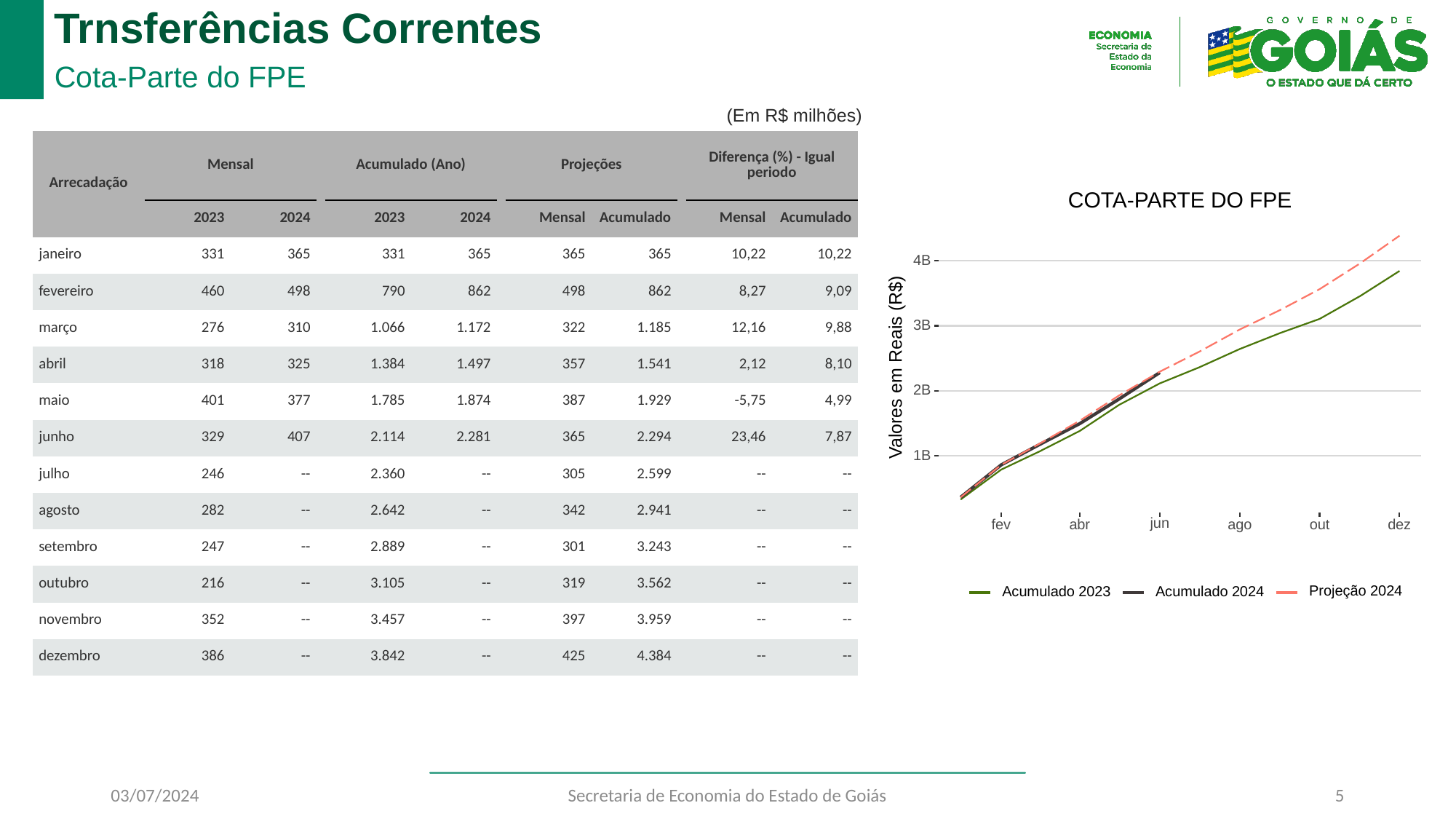

# Trnsferências Correntes
Cota-Parte do FPE
(Em R$ milhões)
| Arrecadação | Mensal | Mensal |  | Acumulado (Ano) | Acumulado (Ano) |  | Projeções | Projeções |  | Diferença (%) - Igual periodo | Diferença (%) - Igual periodo |
| --- | --- | --- | --- | --- | --- | --- | --- | --- | --- | --- | --- |
| Arrecadação | 2023 | 2024 |  | 2023 | 2024 |  | Mensal | Acumulado |  | Mensal | Acumulado |
| janeiro | 331 | 365 |  | 331 | 365 |  | 365 | 365 |  | 10,22 | 10,22 |
| fevereiro | 460 | 498 |  | 790 | 862 |  | 498 | 862 |  | 8,27 | 9,09 |
| março | 276 | 310 |  | 1.066 | 1.172 |  | 322 | 1.185 |  | 12,16 | 9,88 |
| abril | 318 | 325 |  | 1.384 | 1.497 |  | 357 | 1.541 |  | 2,12 | 8,10 |
| maio | 401 | 377 |  | 1.785 | 1.874 |  | 387 | 1.929 |  | -5,75 | 4,99 |
| junho | 329 | 407 |  | 2.114 | 2.281 |  | 365 | 2.294 |  | 23,46 | 7,87 |
| julho | 246 | -- |  | 2.360 | -- |  | 305 | 2.599 |  | -- | -- |
| agosto | 282 | -- |  | 2.642 | -- |  | 342 | 2.941 |  | -- | -- |
| setembro | 247 | -- |  | 2.889 | -- |  | 301 | 3.243 |  | -- | -- |
| outubro | 216 | -- |  | 3.105 | -- |  | 319 | 3.562 |  | -- | -- |
| novembro | 352 | -- |  | 3.457 | -- |  | 397 | 3.959 |  | -- | -- |
| dezembro | 386 | -- |  | 3.842 | -- |  | 425 | 4.384 |  | -- | -- |

COTA-PARTE DO FPE

4B

3B

Valores em Reais (R$)

2B

1B

jun
ago
fev
abr
dez
out

Projeção 2024
Acumulado 2023
Acumulado 2024

03/07/2024
Secretaria de Economia do Estado de Goiás
5